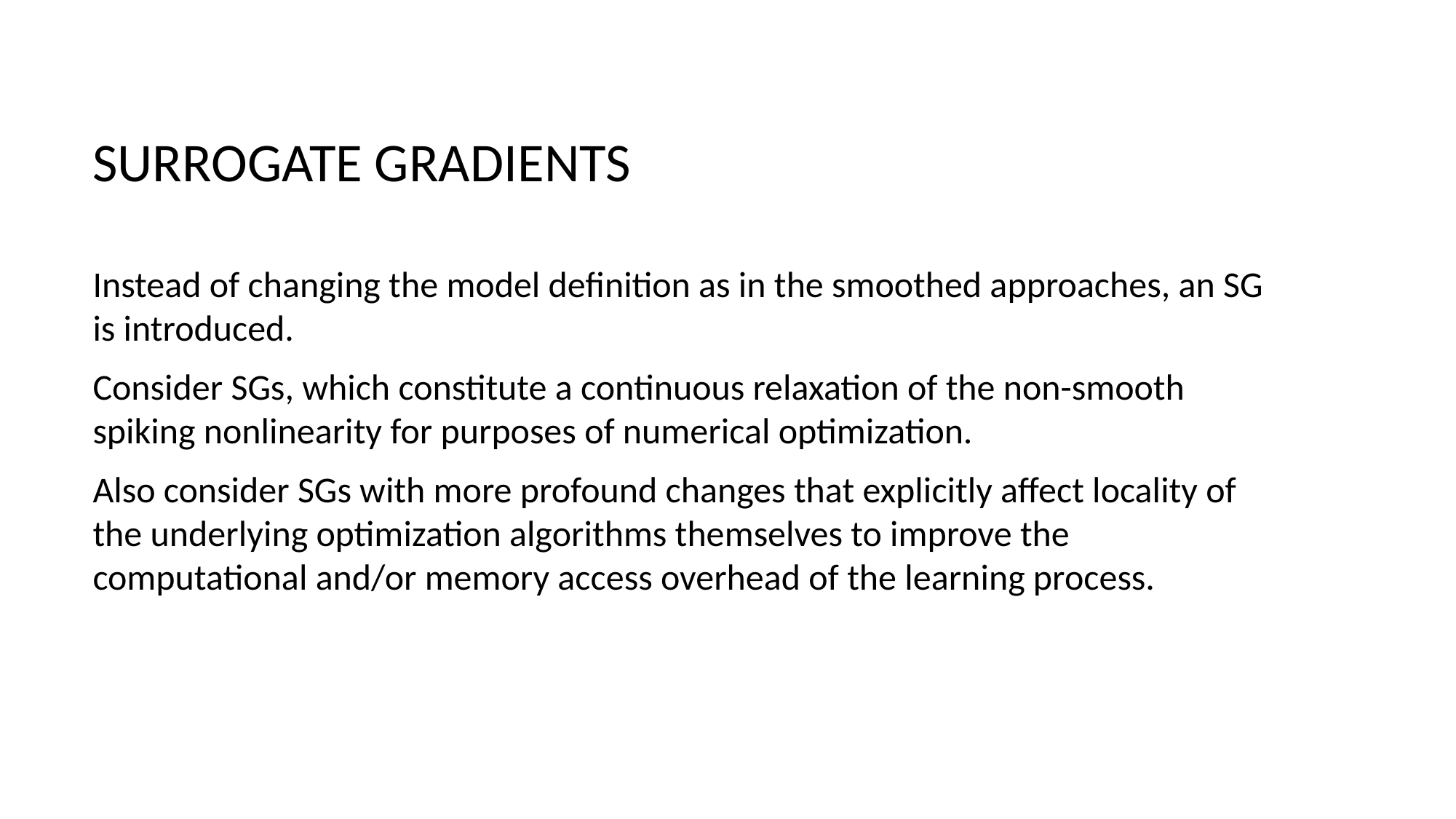

# Surrogate gradients
Instead of changing the model definition as in the smoothed approaches, an SG is introduced.
Consider SGs, which constitute a continuous relaxation of the non-smooth spiking nonlinearity for purposes of numerical optimization.
Also consider SGs with more profound changes that explicitly affect locality of the underlying optimization algorithms themselves to improve the computational and/or memory access overhead of the learning process.